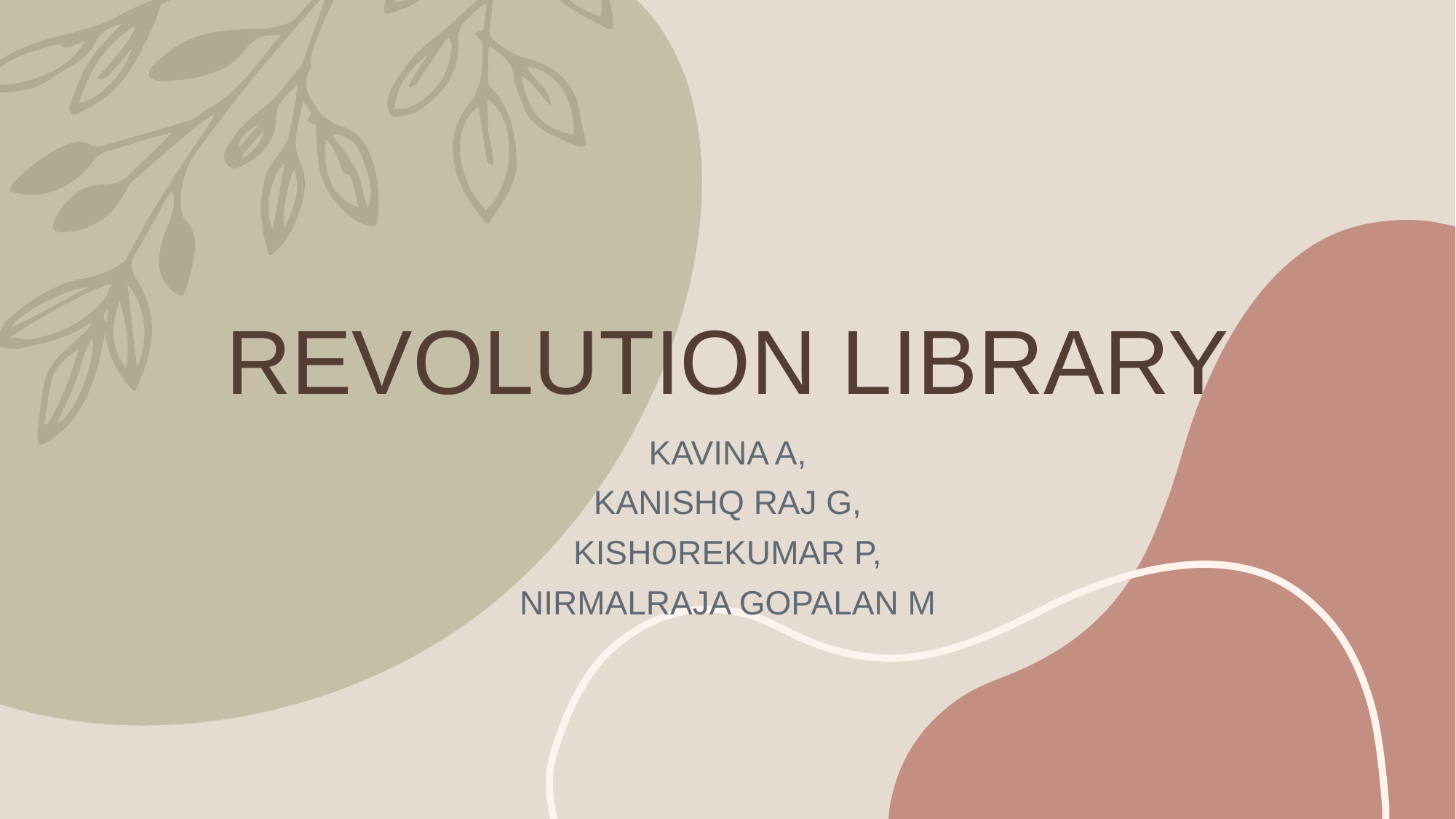

# REVOLUTION LIBRARY
KAVINA A,
KANISHQ RAJ G,
KISHOREKUMAR P,
NIRMALRAJA GOPALAN M